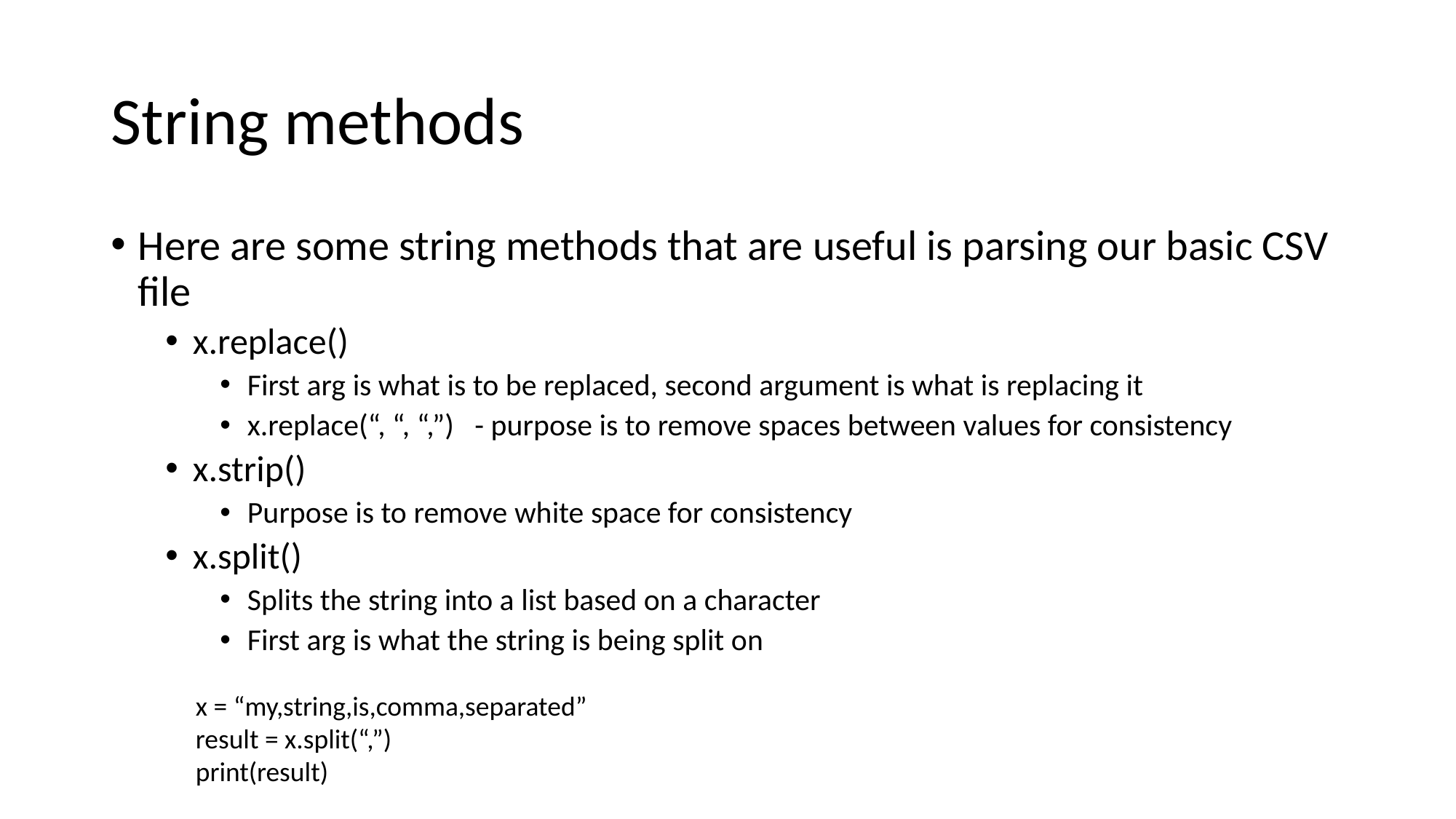

# String methods
Here are some string methods that are useful is parsing our basic CSV file
x.replace()
First arg is what is to be replaced, second argument is what is replacing it
x.replace(“, “, “,”)   - purpose is to remove spaces between values for consistency
x.strip()
Purpose is to remove white space for consistency
x.split()
Splits the string into a list based on a character
First arg is what the string is being split on

x = “my,string,is,comma,separated”
result = x.split(“,”)
print(result)